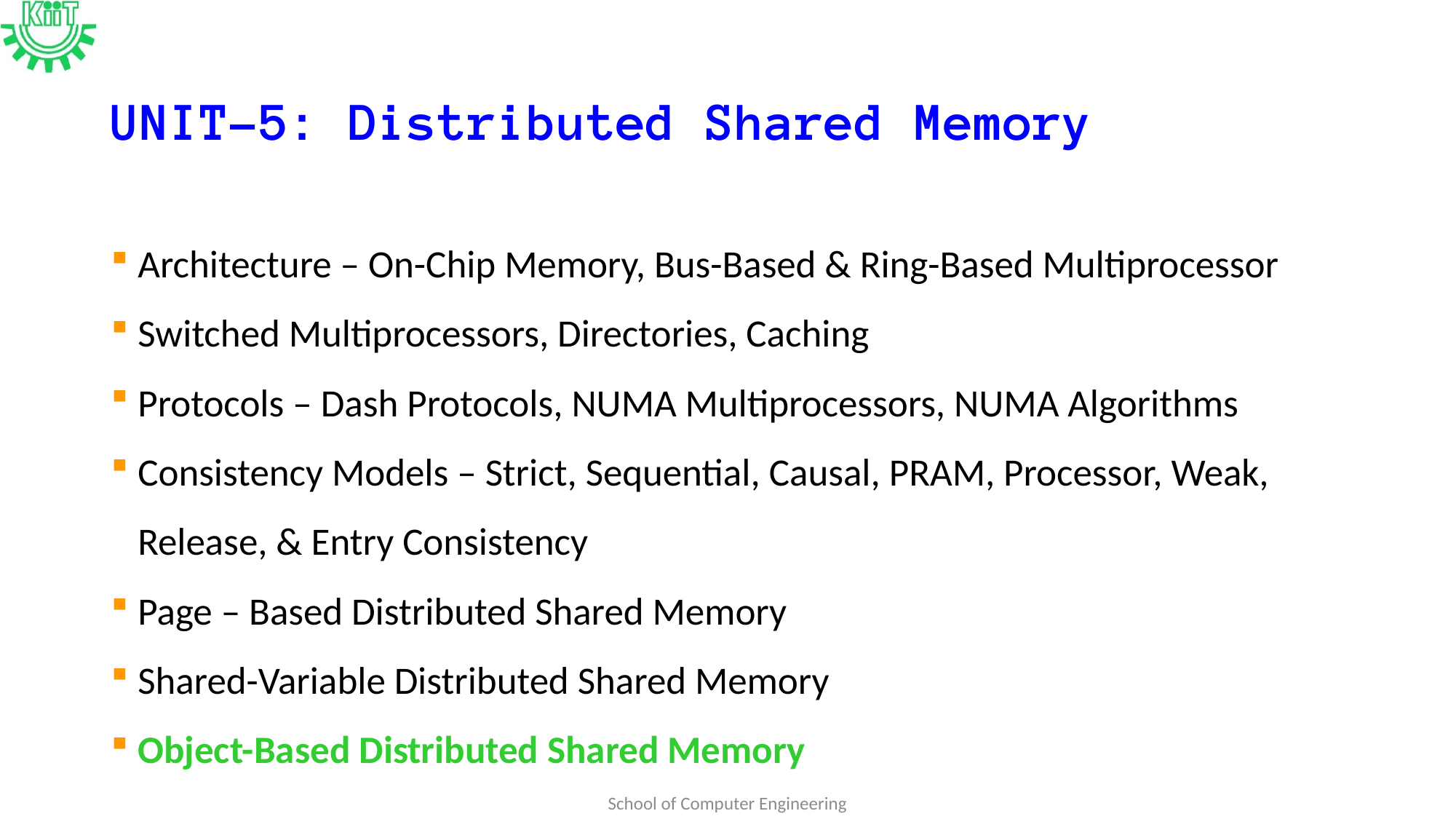

# UNIT-5: Distributed Shared Memory
Architecture – On-Chip Memory, Bus-Based & Ring-Based Multiprocessor
Switched Multiprocessors, Directories, Caching
Protocols – Dash Protocols, NUMA Multiprocessors, NUMA Algorithms
Consistency Models – Strict, Sequential, Causal, PRAM, Processor, Weak, Release, & Entry Consistency
Page – Based Distributed Shared Memory
Shared-Variable Distributed Shared Memory
Object-Based Distributed Shared Memory
39
School of Computer Engineering